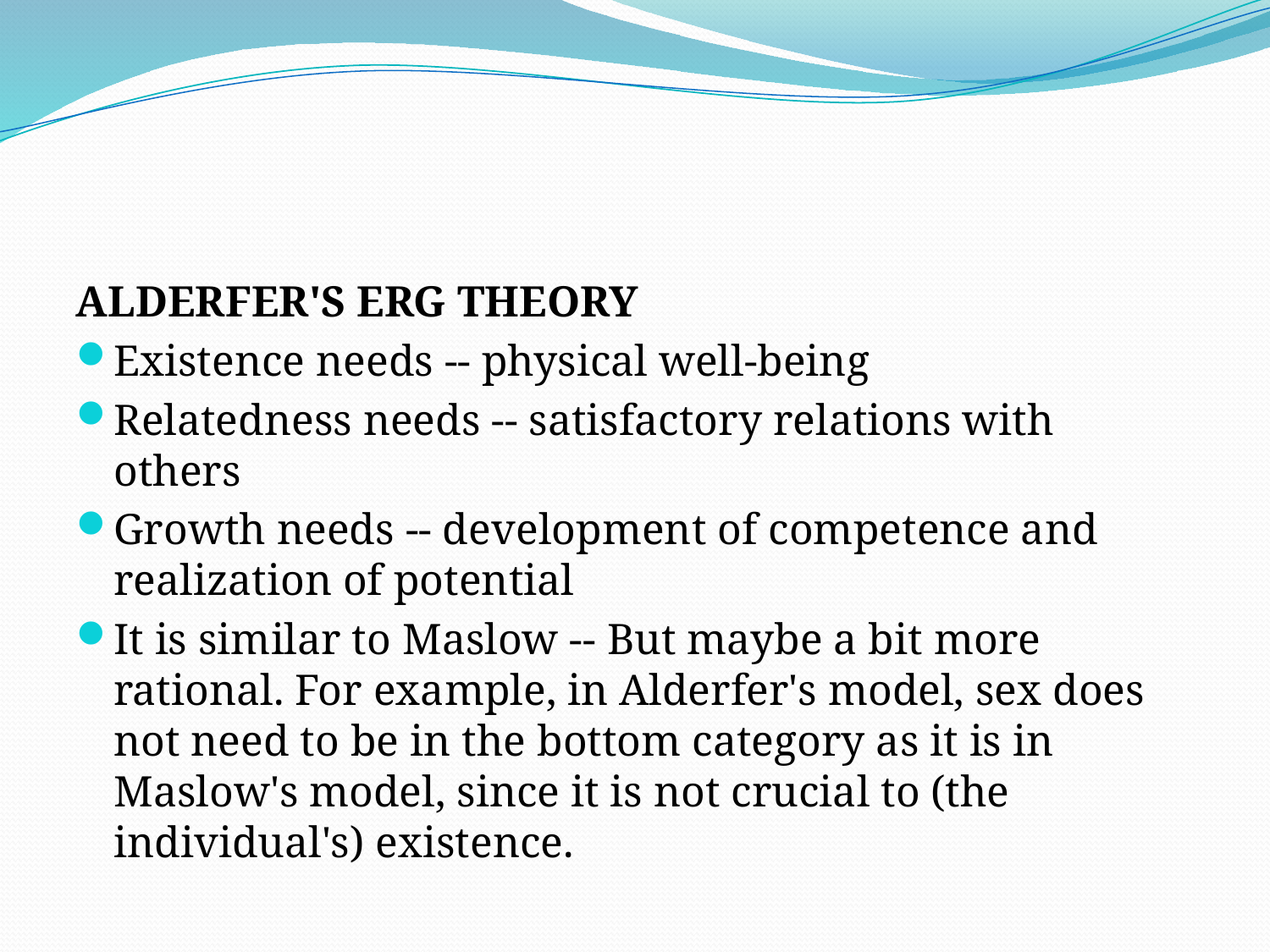

#
ALDERFER'S ERG THEORY
Existence needs -- physical well-being
Relatedness needs -- satisfactory relations with others
Growth needs -- development of competence and realization of potential
It is similar to Maslow -- But maybe a bit more rational. For example, in Alderfer's model, sex does not need to be in the bottom category as it is in Maslow's model, since it is not crucial to (the individual's) existence.